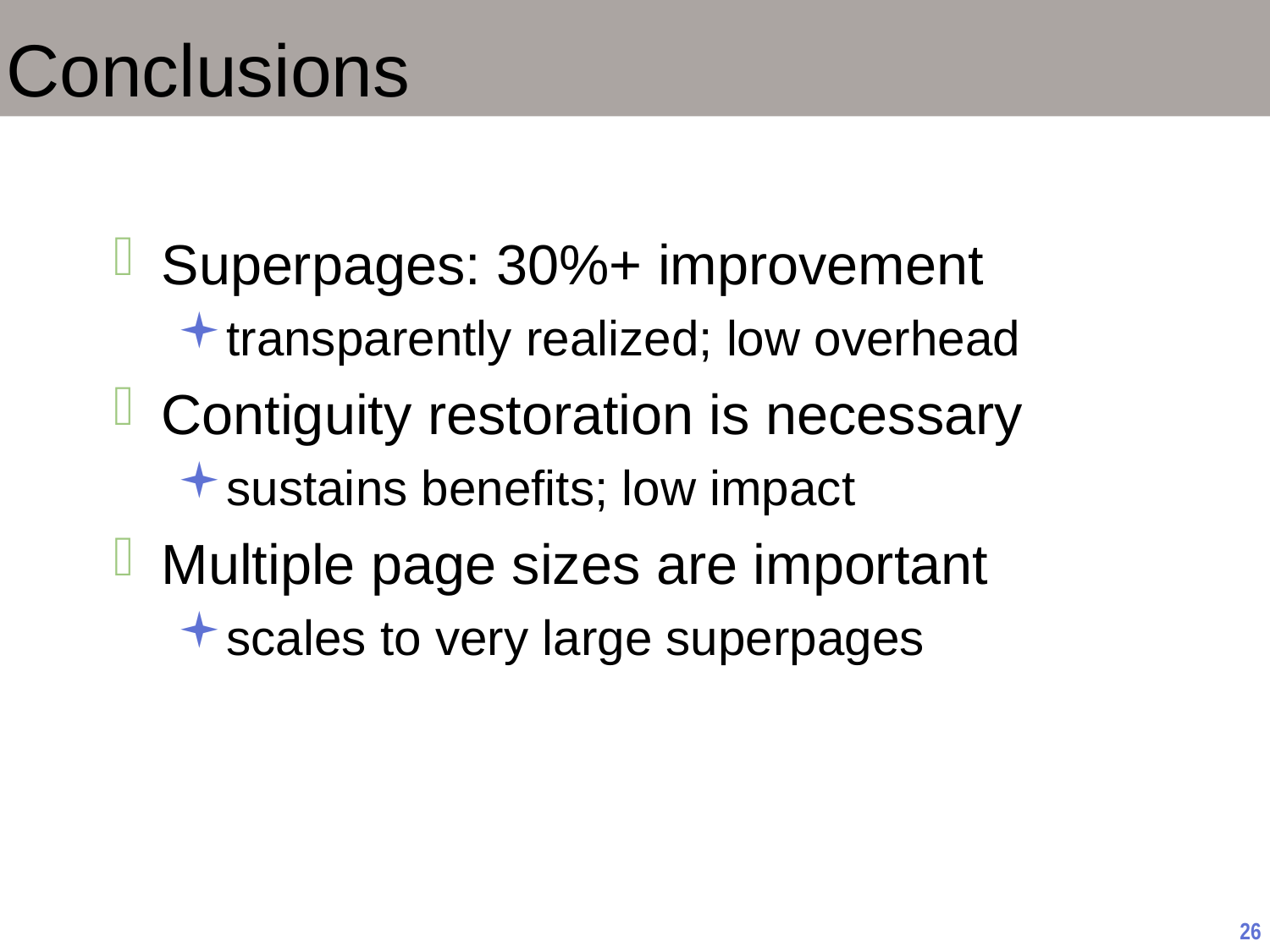

# Conclusions
Superpages: 30%+ improvement
transparently realized; low overhead
Contiguity restoration is necessary
sustains benefits; low impact
Multiple page sizes are important
scales to very large superpages
26